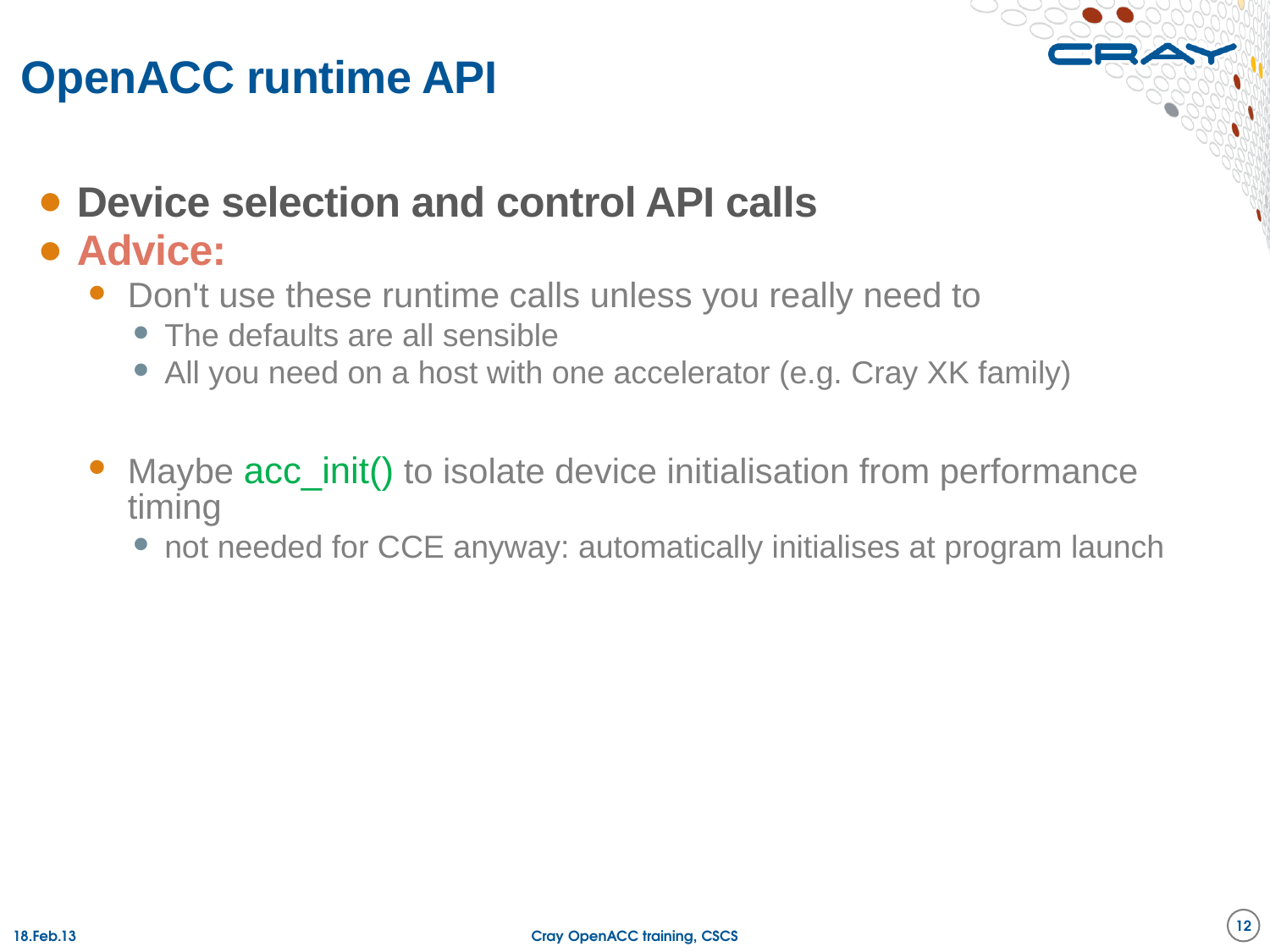

# OpenACC runtime API
Device selection and control API calls
Advice:
Don't use these runtime calls unless you really need to
The defaults are all sensible
All you need on a host with one accelerator (e.g. Cray XK family)

Maybe acc_init() to isolate device initialisation from performance timing
not needed for CCE anyway: automatically initialises at program launch

12
18.Feb.13
Cray OpenACC training, CSCS